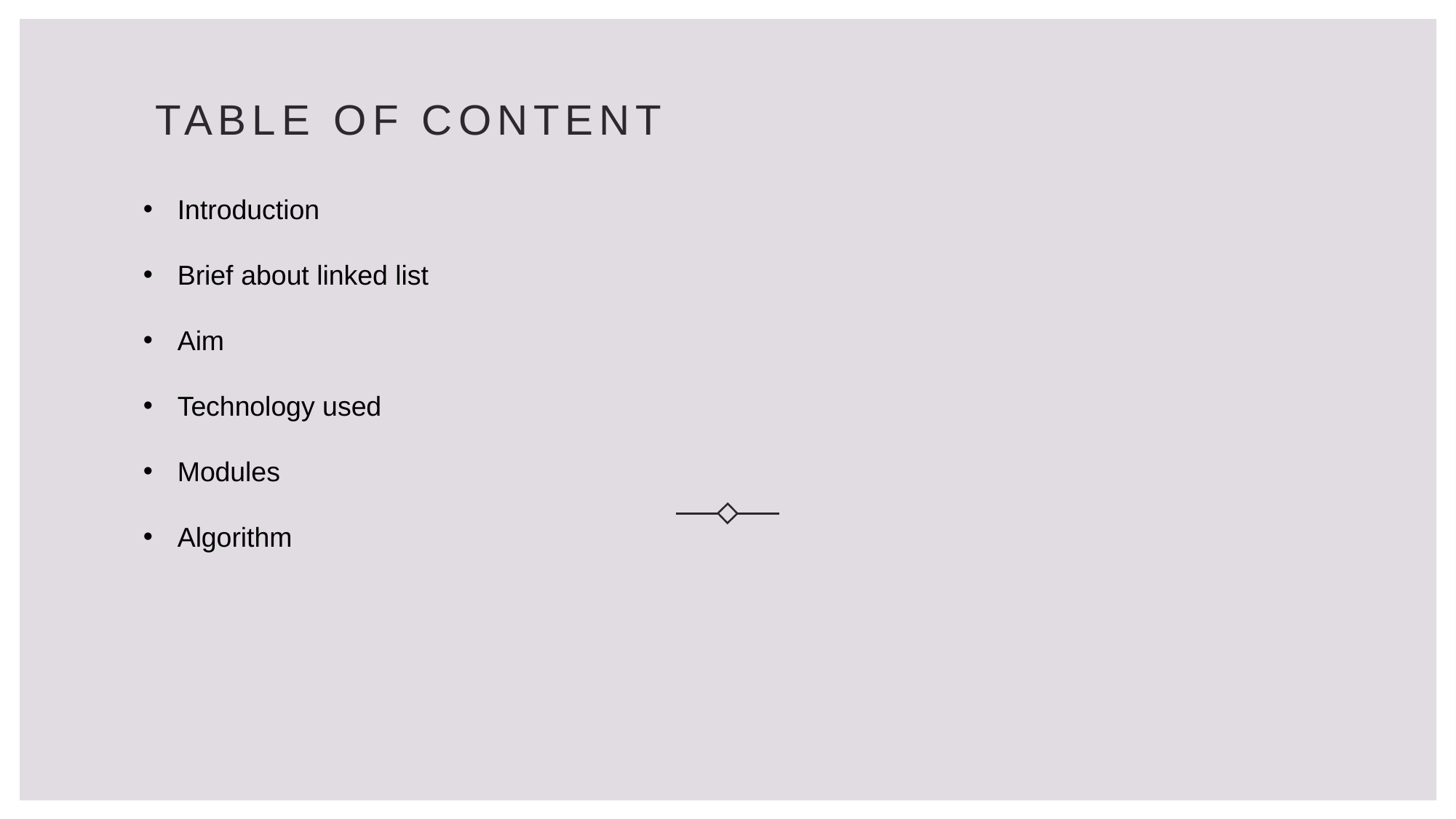

# Table of content
Introduction

Brief about linked list

Aim

Technology used

Modules

Algorithm